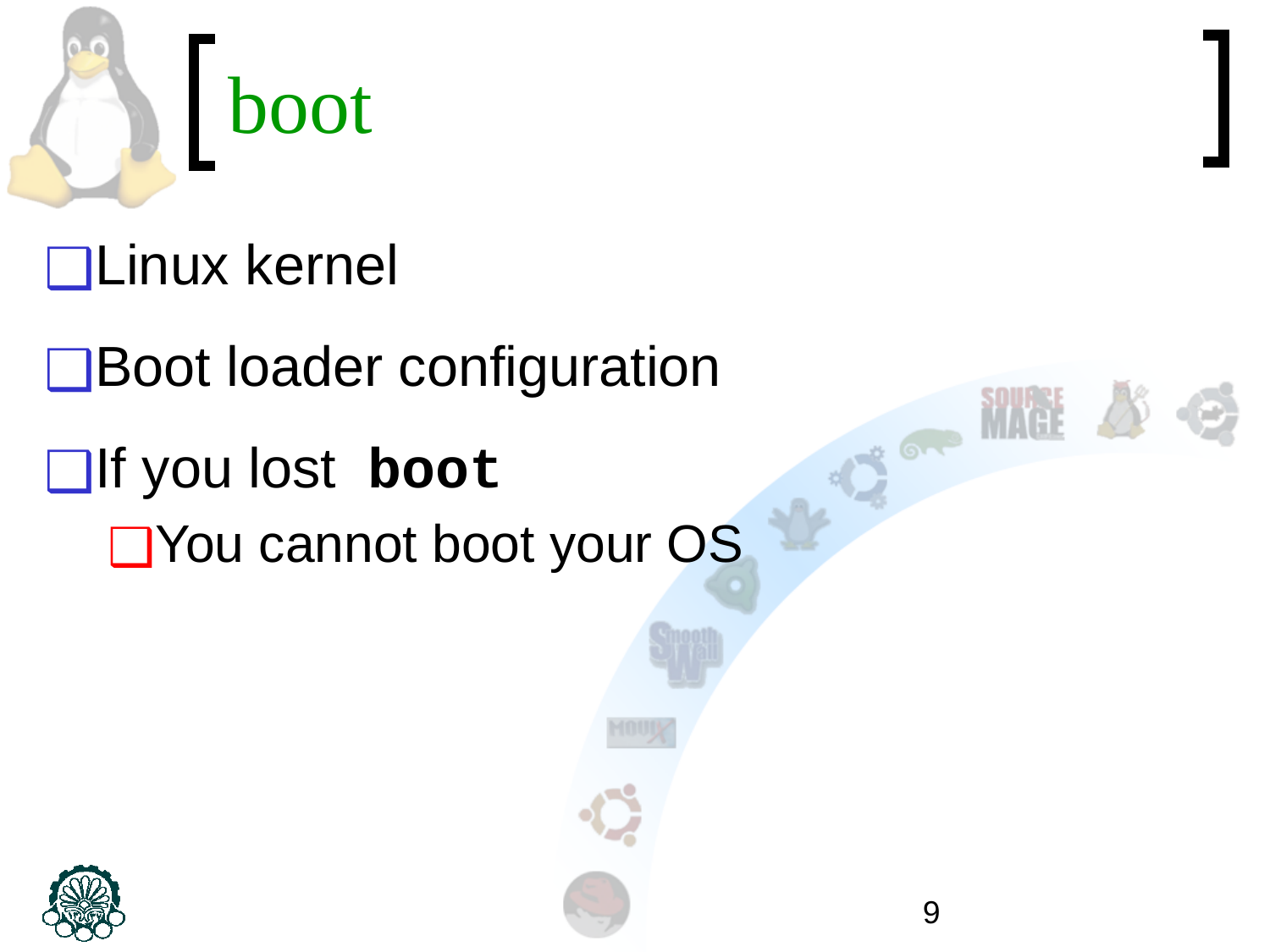

# boot
Linux kernel
Boot loader configuration
If you lost  boot
You cannot boot your OS
9